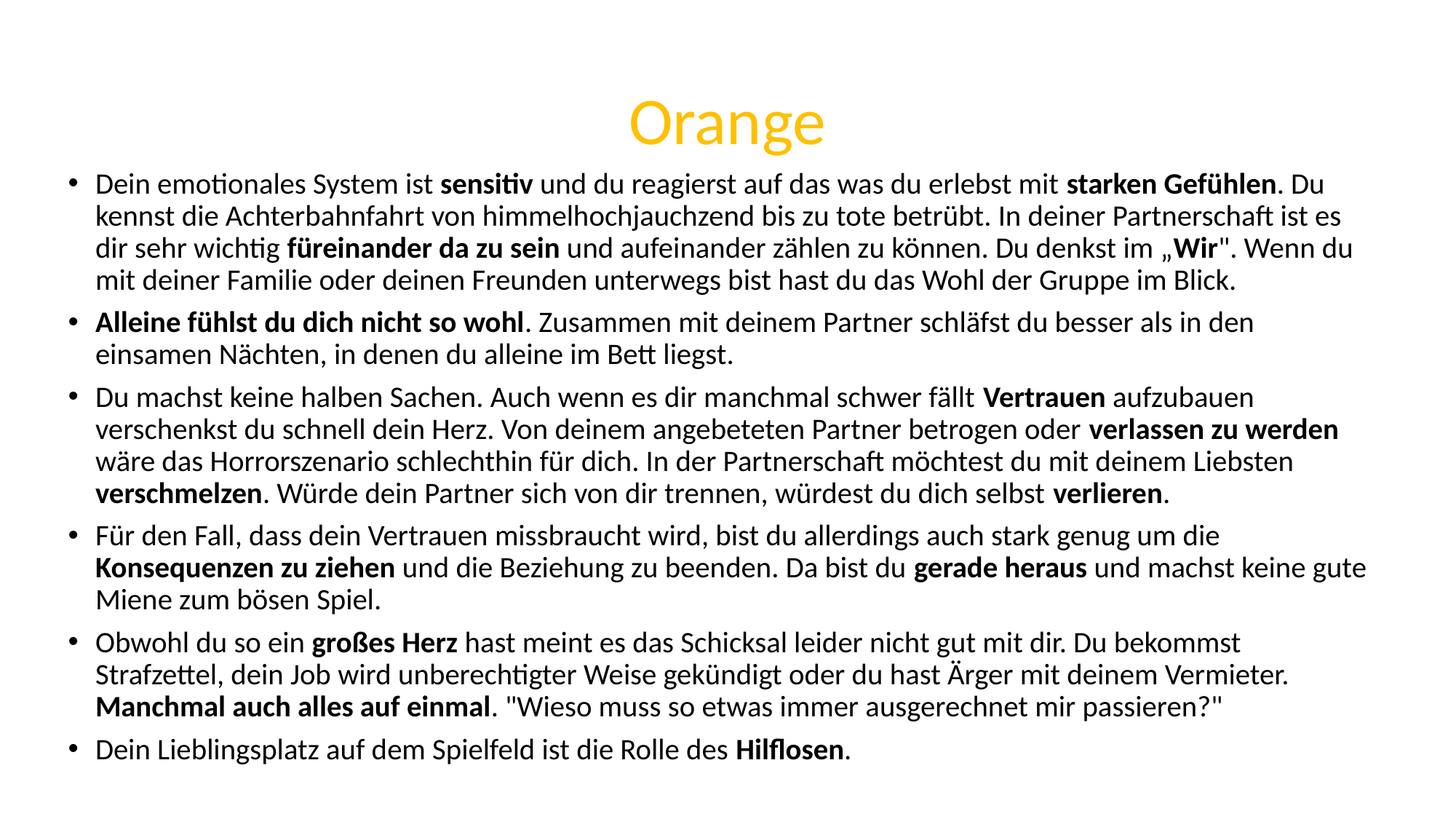

# Orange

Dein emotionales System ist sensitiv und du reagierst auf das was du erlebst mit starken Gefühlen. Du kennst die Achterbahnfahrt von himmelhochjauchzend bis zu tote betrübt. In deiner Partnerschaft ist es dir sehr wichtig füreinander da zu sein und aufeinander zählen zu können. Du denkst im „Wir". Wenn du mit deiner Familie oder deinen Freunden unterwegs bist hast du das Wohl der Gruppe im Blick.
Alleine fühlst du dich nicht so wohl. Zusammen mit deinem Partner schläfst du besser als in den einsamen Nächten, in denen du alleine im Bett liegst.
Du machst keine halben Sachen. Auch wenn es dir manchmal schwer fällt Vertrauen aufzubauen verschenkst du schnell dein Herz. Von deinem angebeteten Partner betrogen oder verlassen zu werden wäre das Horrorszenario schlechthin für dich. In der Partnerschaft möchtest du mit deinem Liebsten verschmelzen. Würde dein Partner sich von dir trennen, würdest du dich selbst verlieren.
Für den Fall, dass dein Vertrauen missbraucht wird, bist du allerdings auch stark genug um die Konsequenzen zu ziehen und die Beziehung zu beenden. Da bist du gerade heraus und machst keine gute Miene zum bösen Spiel.
Obwohl du so ein großes Herz hast meint es das Schicksal leider nicht gut mit dir. Du bekommst Strafzettel, dein Job wird unberechtigter Weise gekündigt oder du hast Ärger mit deinem Vermieter. Manchmal auch alles auf einmal. "Wieso muss so etwas immer ausgerechnet mir passieren?"
Dein Lieblingsplatz auf dem Spielfeld ist die Rolle des Hilflosen.